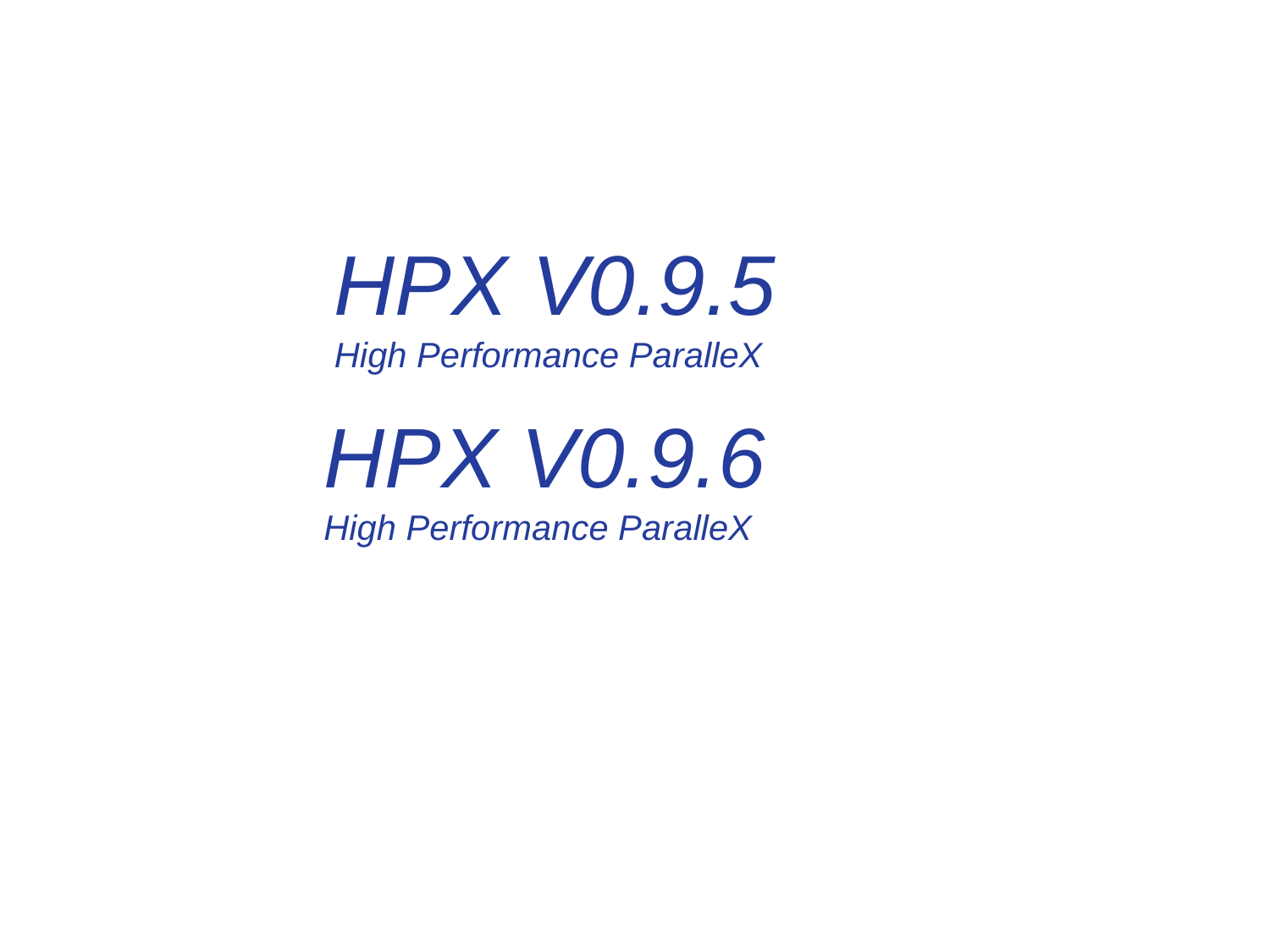

HPX V0.9.5
High Performance ParalleX
HPX V0.9.6
High Performance ParalleX